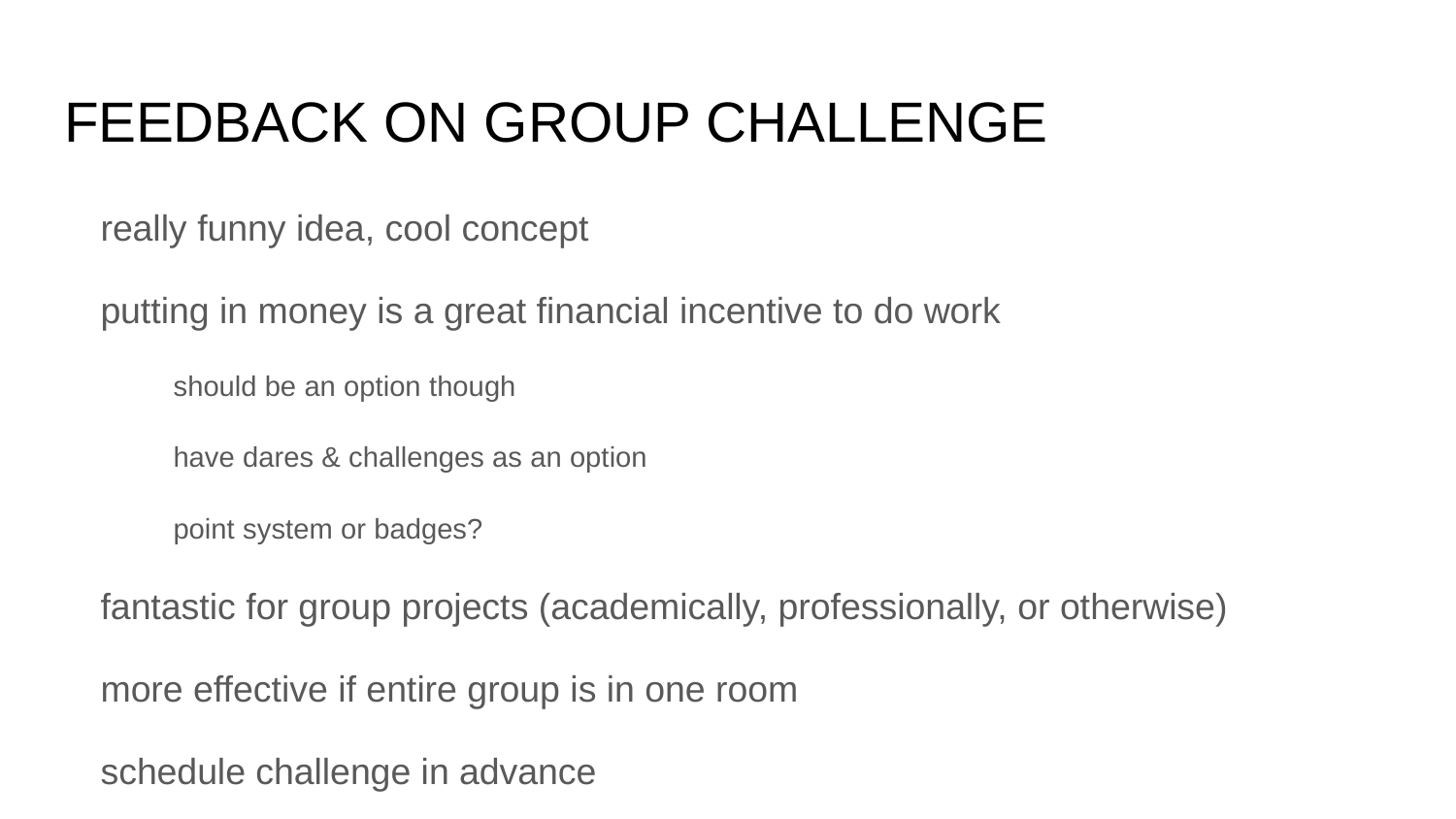

# FEEDBACK ON GROUP CHALLENGE
really funny idea, cool concept
putting in money is a great financial incentive to do work
should be an option though
have dares & challenges as an option
point system or badges?
fantastic for group projects (academically, professionally, or otherwise)
more effective if entire group is in one room
schedule challenge in advance
one person responsible for setting timer